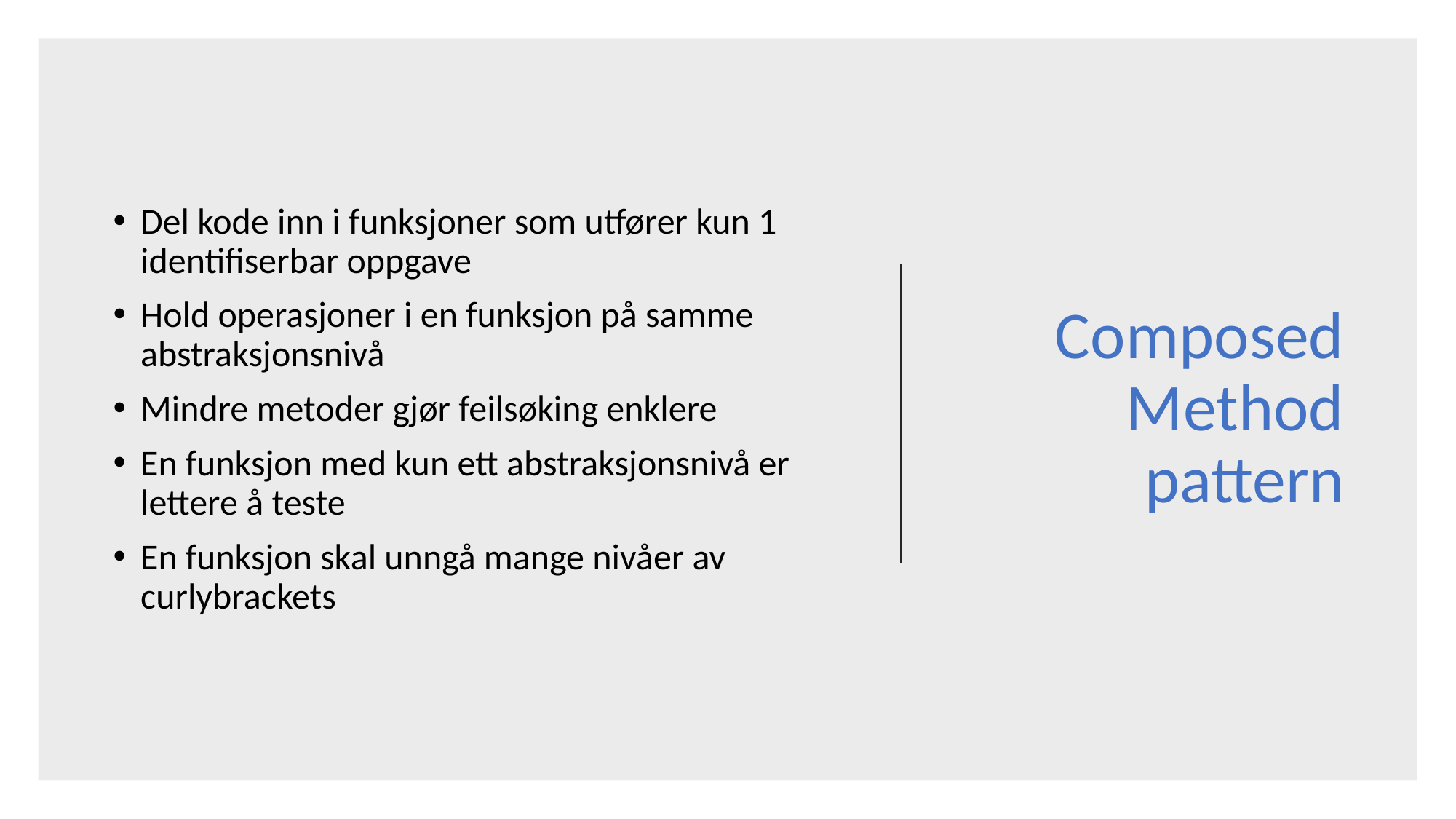

# Composed Method pattern
Del kode inn i funksjoner som utfører kun 1 identifiserbar oppgave
Hold operasjoner i en funksjon på samme abstraksjonsnivå
Mindre metoder gjør feilsøking enklere
En funksjon med kun ett abstraksjonsnivå er lettere å teste
En funksjon skal unngå mange nivåer av curlybrackets